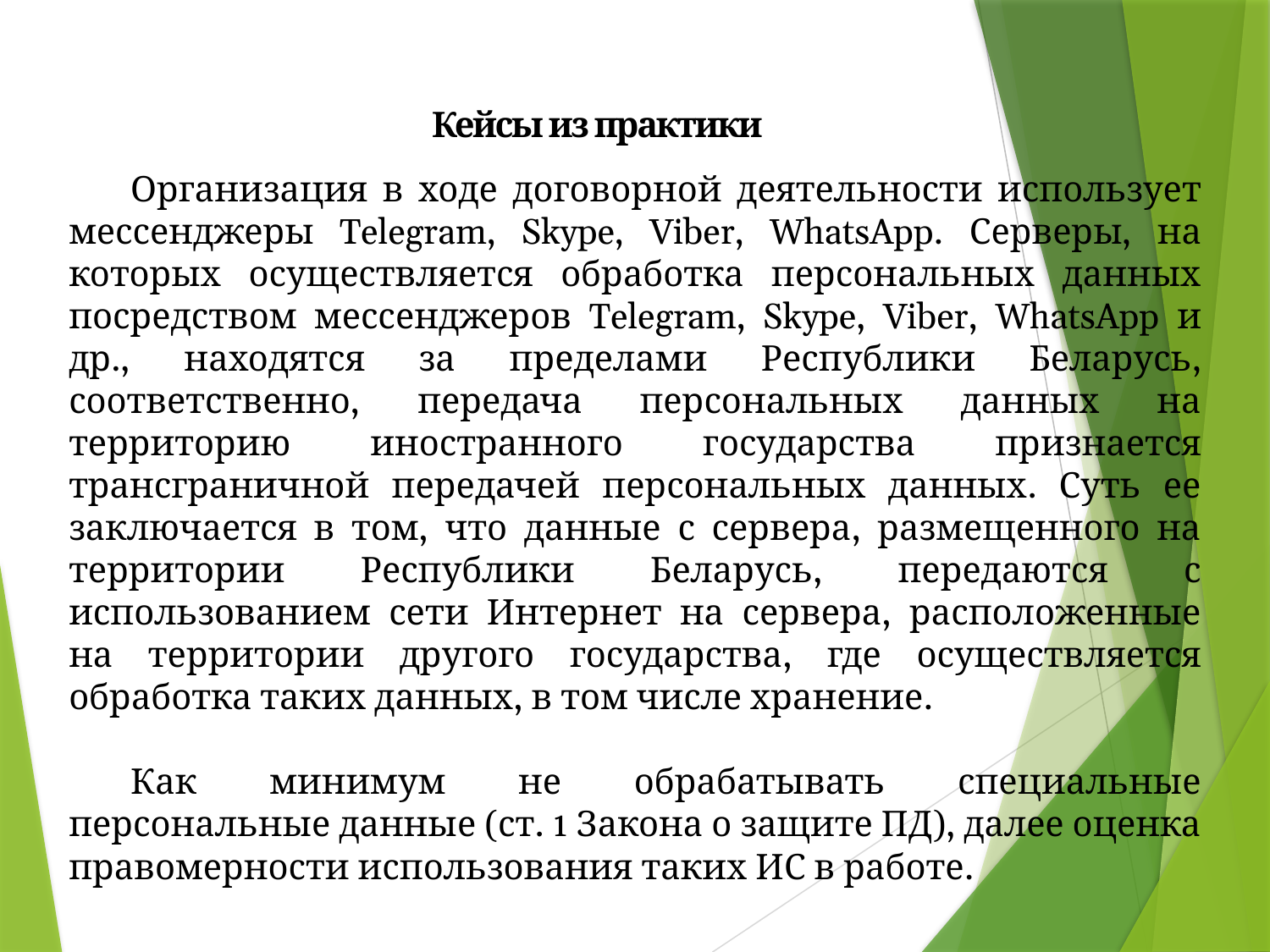

Кейсы из практики
Организация в ходе договорной деятельности использует мессенджеры Telegram, Skype, Viber, WhatsApp. Серверы, на которых осуществляется обработка персональных данных посредством мессенджеров Telegram, Skype, Viber, WhatsApp и др., находятся за пределами Республики Беларусь, соответственно, передача персональных данных на территорию иностранного государства признается трансграничной передачей персональных данных. Суть ее заключается в том, что данные с сервера, размещенного на территории Республики Беларусь, передаются с использованием сети Интернет на сервера, расположенные на территории другого государства, где осуществляется обработка таких данных, в том числе хранение.

Как минимум не обрабатывать специальные персональные данные (ст. 1 Закона о защите ПД), далее оценка правомерности использования таких ИС в работе.